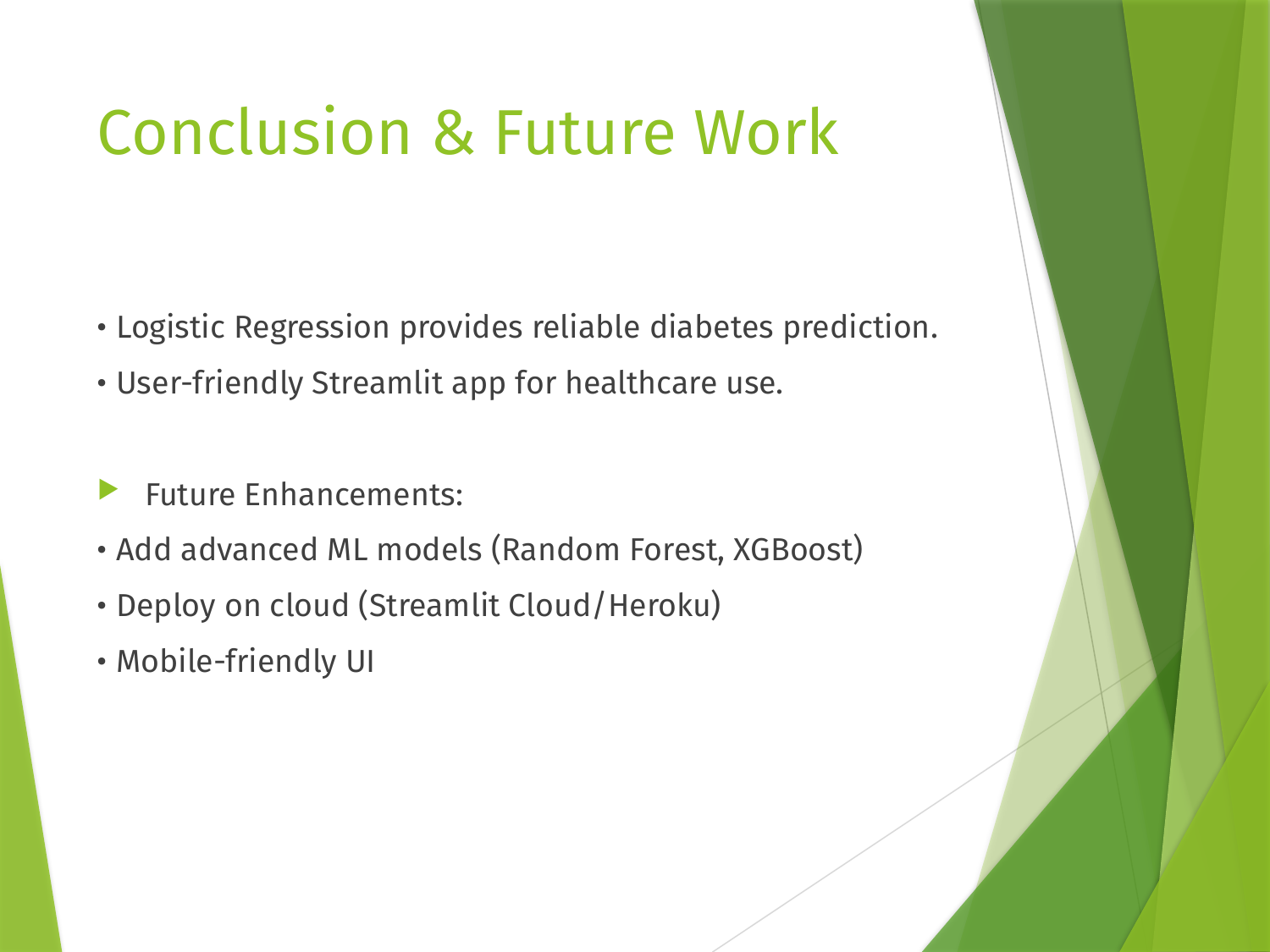

# Conclusion & Future Work
• Logistic Regression provides reliable diabetes prediction.
• User-friendly Streamlit app for healthcare use.

Future Enhancements:
• Add advanced ML models (Random Forest, XGBoost)
• Deploy on cloud (Streamlit Cloud/Heroku)
• Mobile-friendly UI